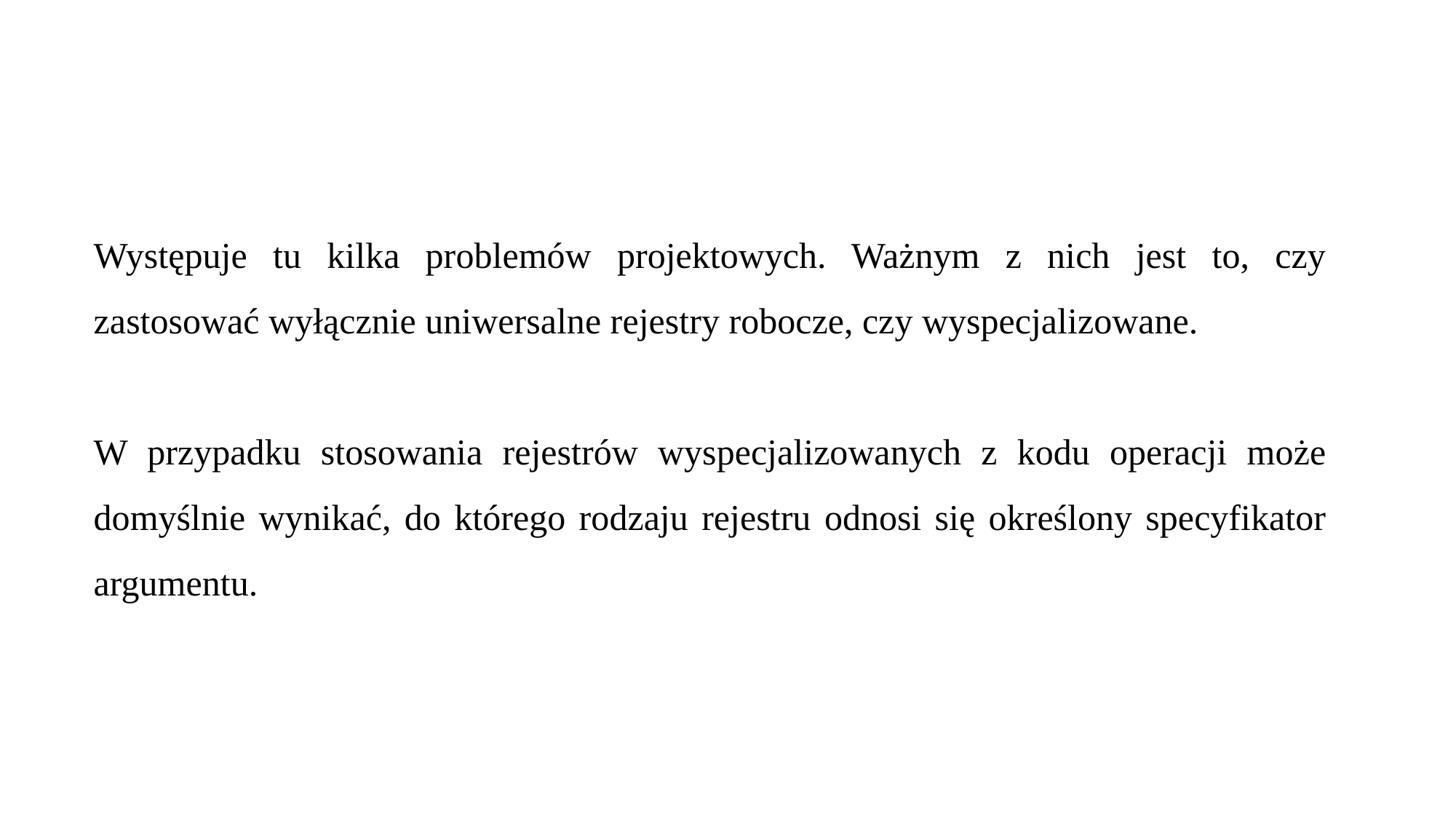

Występuje tu kilka problemów projektowych. Ważnym z nich jest to, czy zastosować wyłącznie uniwersalne rejestry robocze, czy wyspecjalizowane.

W przypadku stosowania rejestrów wyspecjalizowanych z kodu operacji może domyślnie wynikać, do którego rodzaju rejestru odnosi się określony specyfikator argumentu.